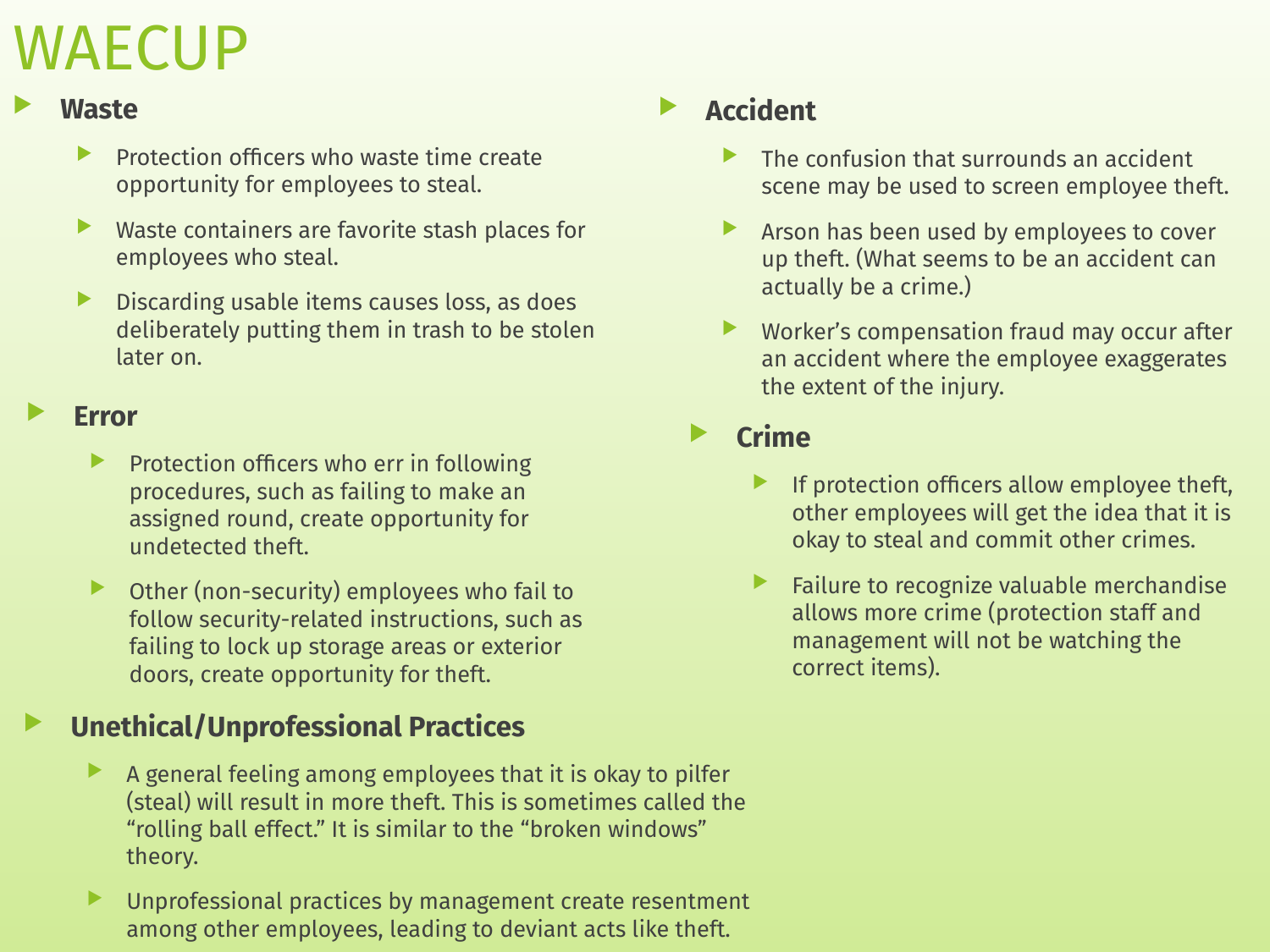

# WAECUP
Waste
Protection officers who waste time create opportunity for employees to steal.
Waste containers are favorite stash places for employees who steal.
Discarding usable items causes loss, as does deliberately putting them in trash to be stolen later on.
Accident
The confusion that surrounds an accident scene may be used to screen employee theft.
Arson has been used by employees to cover up theft. (What seems to be an accident can actually be a crime.)
Worker’s compensation fraud may occur after an accident where the employee exaggerates the extent of the injury.
Error
Protection officers who err in following procedures, such as failing to make an assigned round, create opportunity for undetected theft.
Other (non-security) employees who fail to follow security-related instructions, such as failing to lock up storage areas or exterior doors, create opportunity for theft.
Crime
If protection officers allow employee theft, other employees will get the idea that it is okay to steal and commit other crimes.
Failure to recognize valuable merchandise allows more crime (protection staff and management will not be watching the correct items).
Unethical/Unprofessional Practices
A general feeling among employees that it is okay to pilfer (steal) will result in more theft. This is sometimes called the “rolling ball effect.” It is similar to the “broken windows” theory.
Unprofessional practices by management create resentment among other employees, leading to deviant acts like theft.

11